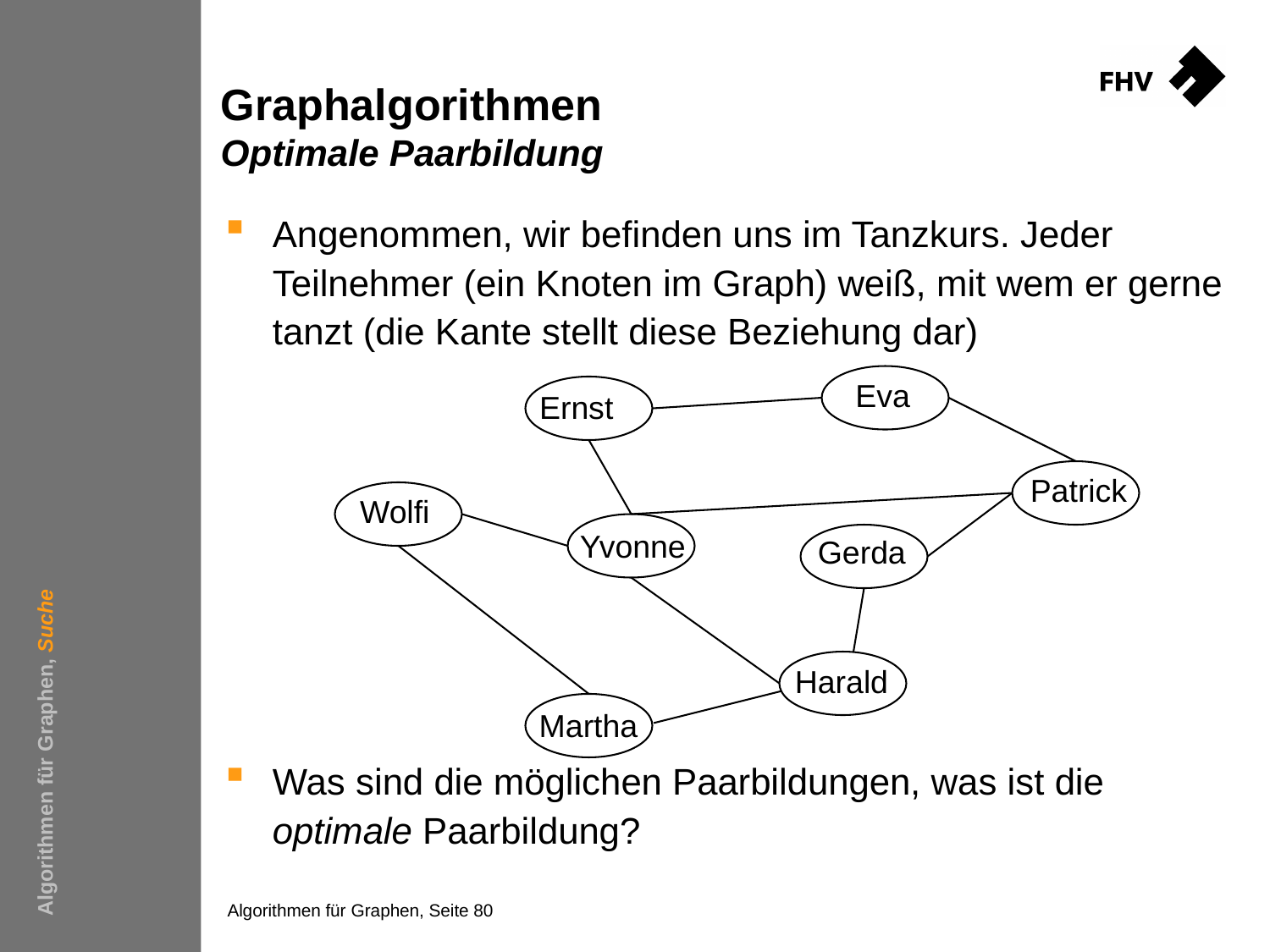

# Graphalgorithmen Optimale Paarbildung
Angenommen, wir befinden uns im Tanzkurs. Jeder Teilnehmer (ein Knoten im Graph) weiß, mit wem er gerne tanzt (die Kante stellt diese Beziehung dar)

Was sind die möglichen Paarbildungen, was ist die optimale Paarbildung?

Eva

Ernst

Patrick

Wolfi

Yvonne

Gerda

Harald

Martha
Algorithmen für Graphen, Suche
Algorithmen für Graphen, Seite 80